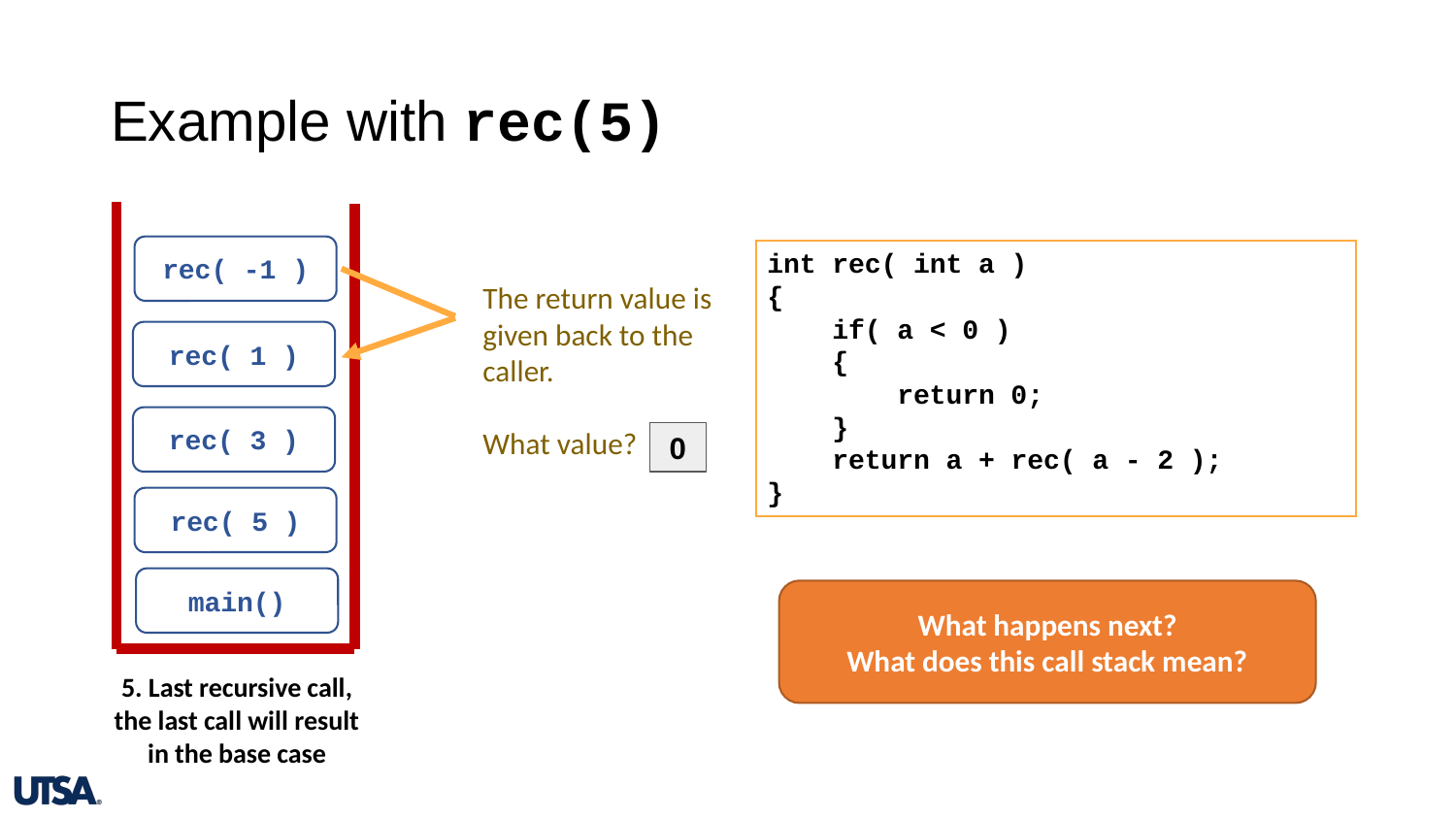

# Example with rec(5)
rec( -1 )
int rec( int a )
{
    if( a < 0 )
    {
        return 0;
    }
    return a + rec( a - 2 );
}
The return value is given back to the caller.

What value?
rec( 1 )
rec( 3 )
0
rec( 5 )
main()
What happens next?
What does this call stack mean?
5. Last recursive call, the last call will result in the base case